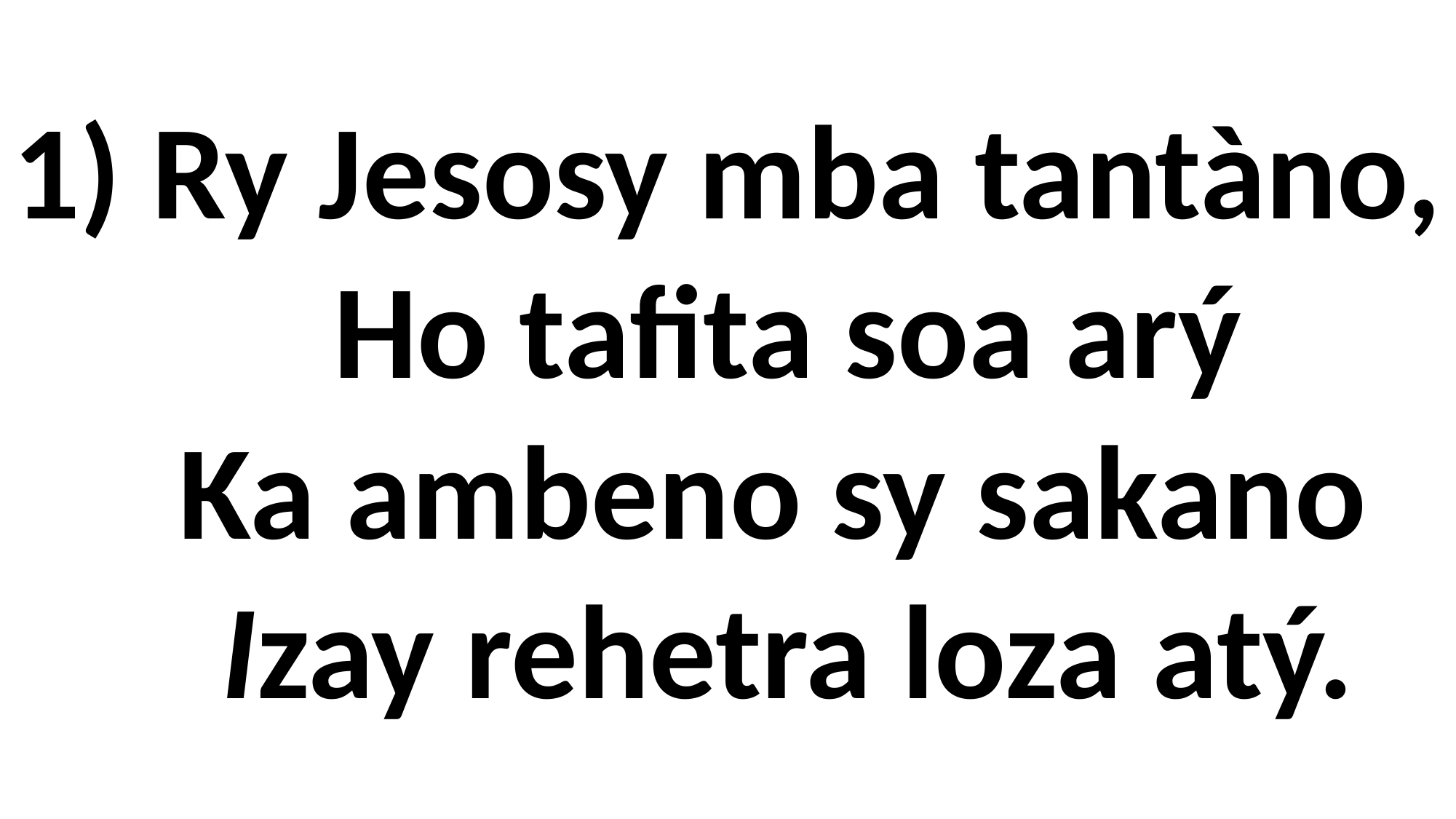

# 1) Ry Jesosy mba tantàno, Ho tafita soa arý Ka ambeno sy sakano Izay rehetra loza atý.